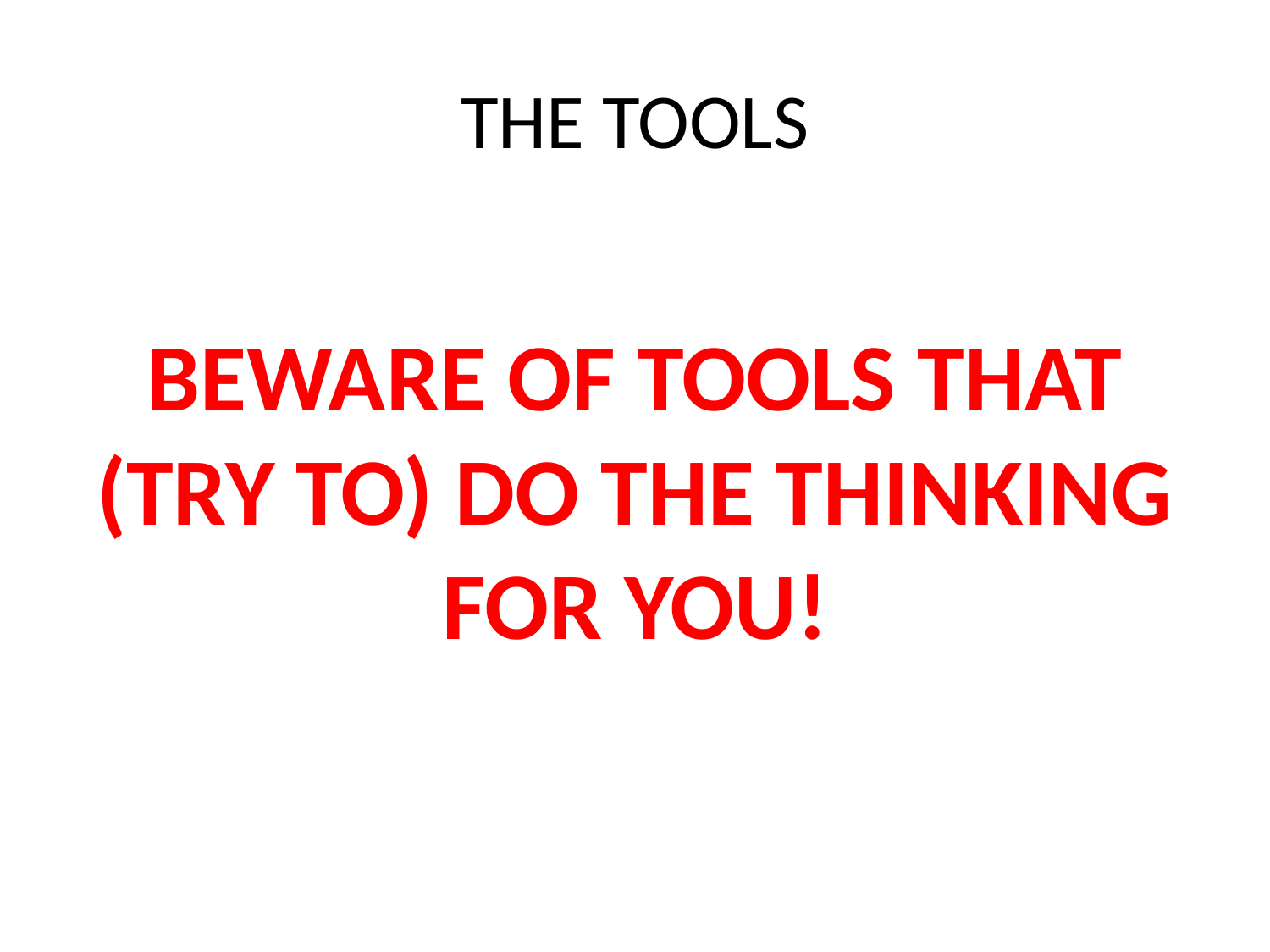

# THE TOOLS

BEWARE OF TOOLS THAT (TRY TO) DO THE THINKING FOR YOU!